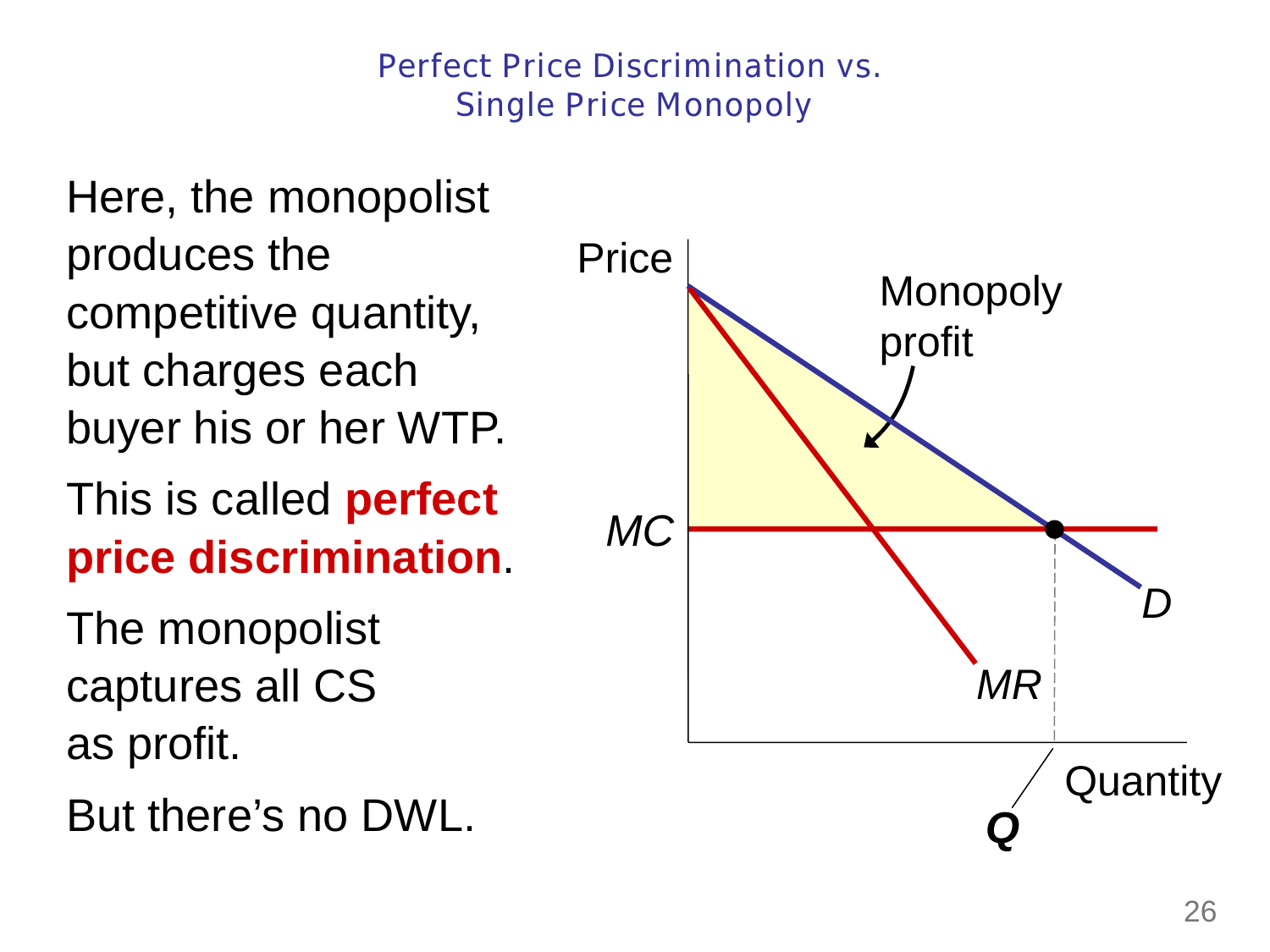

# Perfect Price Discrimination vs. Single Price Monopoly
Here, the monopolist produces the competitive quantity, but charges each buyer his or her WTP.
This is called perfect price discrimination.
The monopolist captures all CS
as profit.
But there’s no DWL.
Price

Quantity
Monopoly profit

D

MR
MC

Q